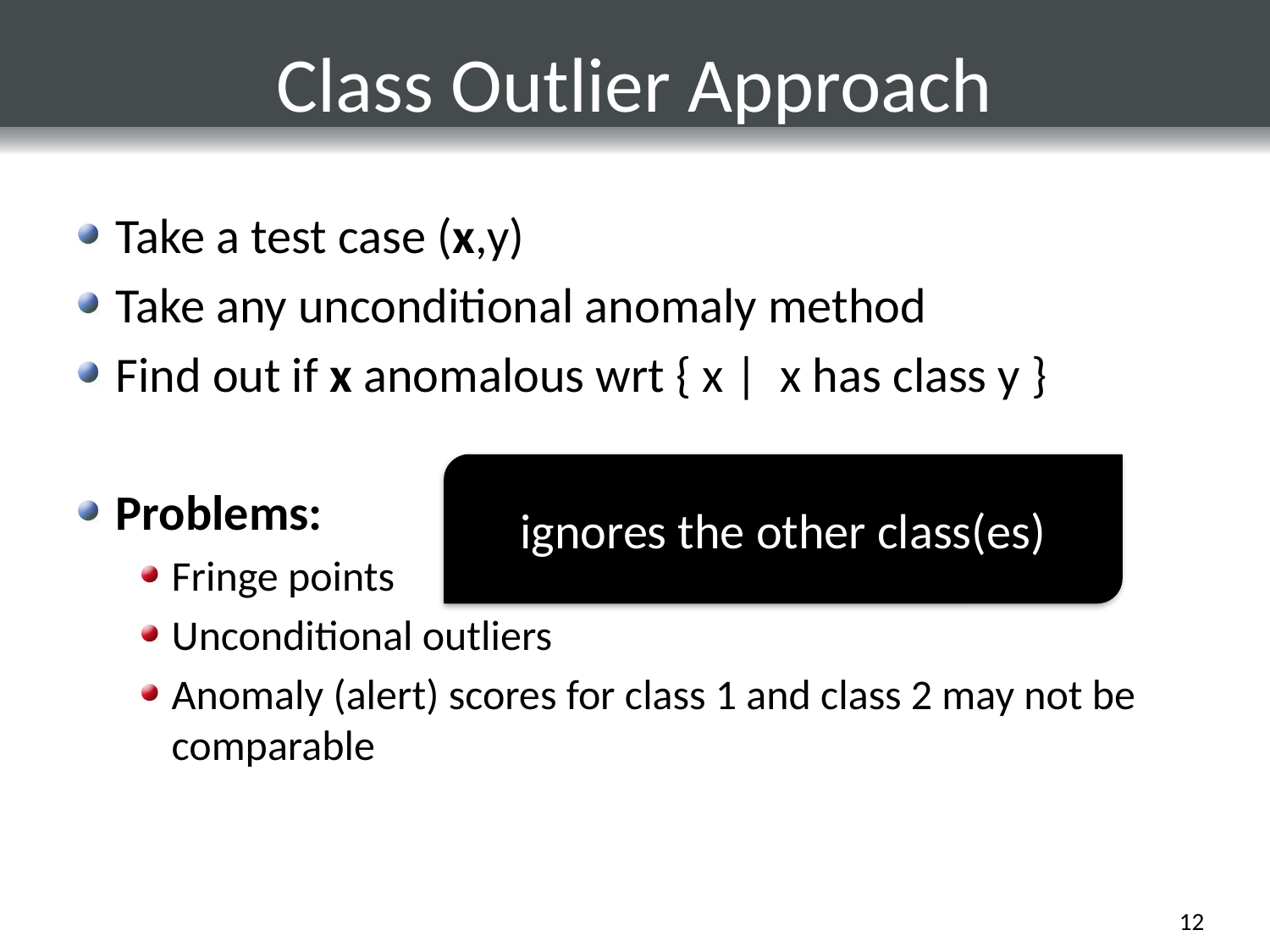

# Class Outlier Approach

Take a test case (x,y)
Take any unconditional anomaly method
Find out if x anomalous wrt { x |  x has class y }

Problems:
Fringe points
Unconditional outliers
Anomaly (alert) scores for class 1 and class 2 may not be comparable

ignores the other class(es)
12